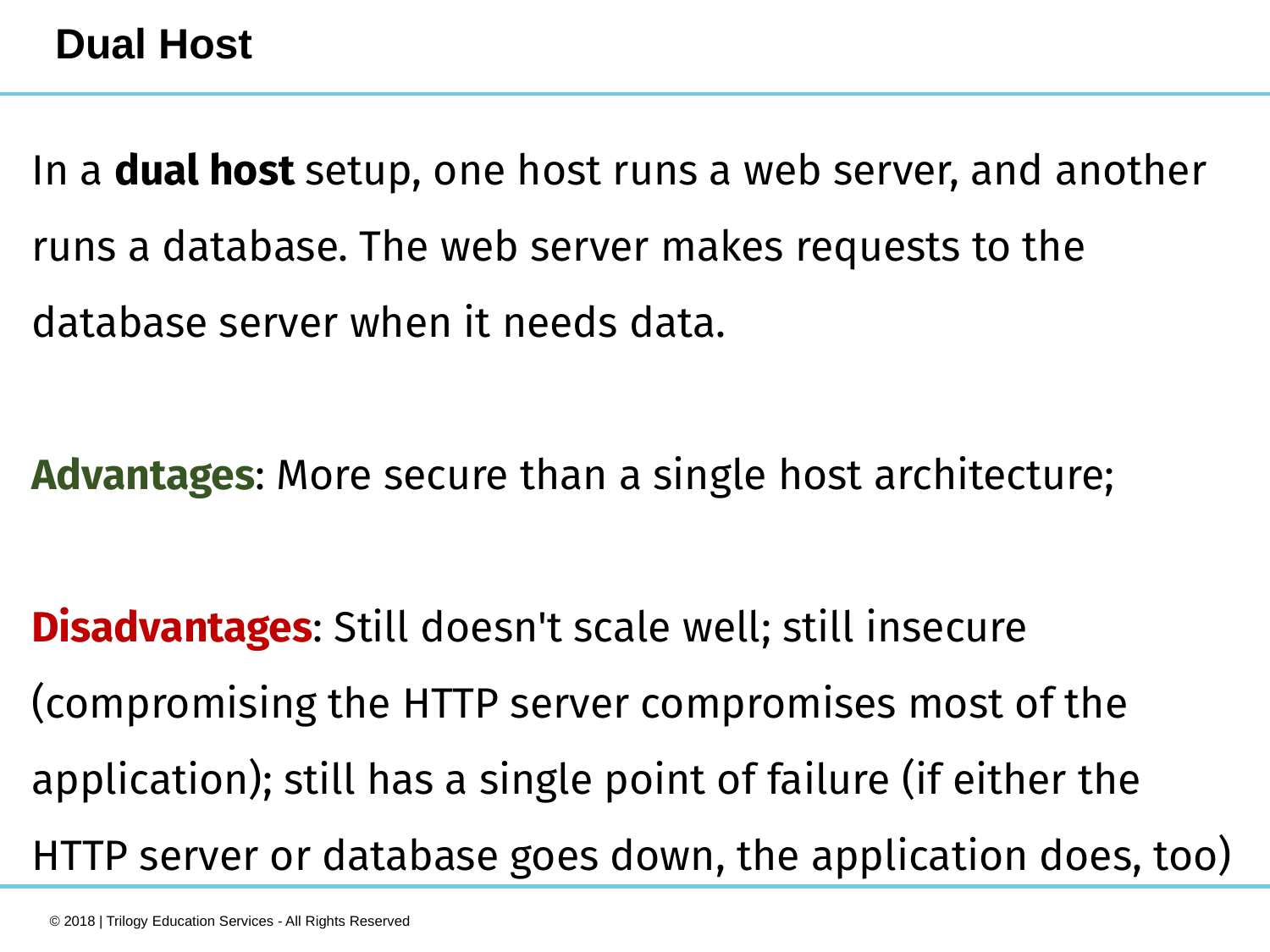

# Dual Host
In a dual host setup, one host runs a web server, and another runs a database. The web server makes requests to the database server when it needs data.

Advantages: More secure than a single host architecture;

Disadvantages: Still doesn't scale well; still insecure (compromising the HTTP server compromises most of the application); still has a single point of failure (if either the HTTP server or database goes down, the application does, too)